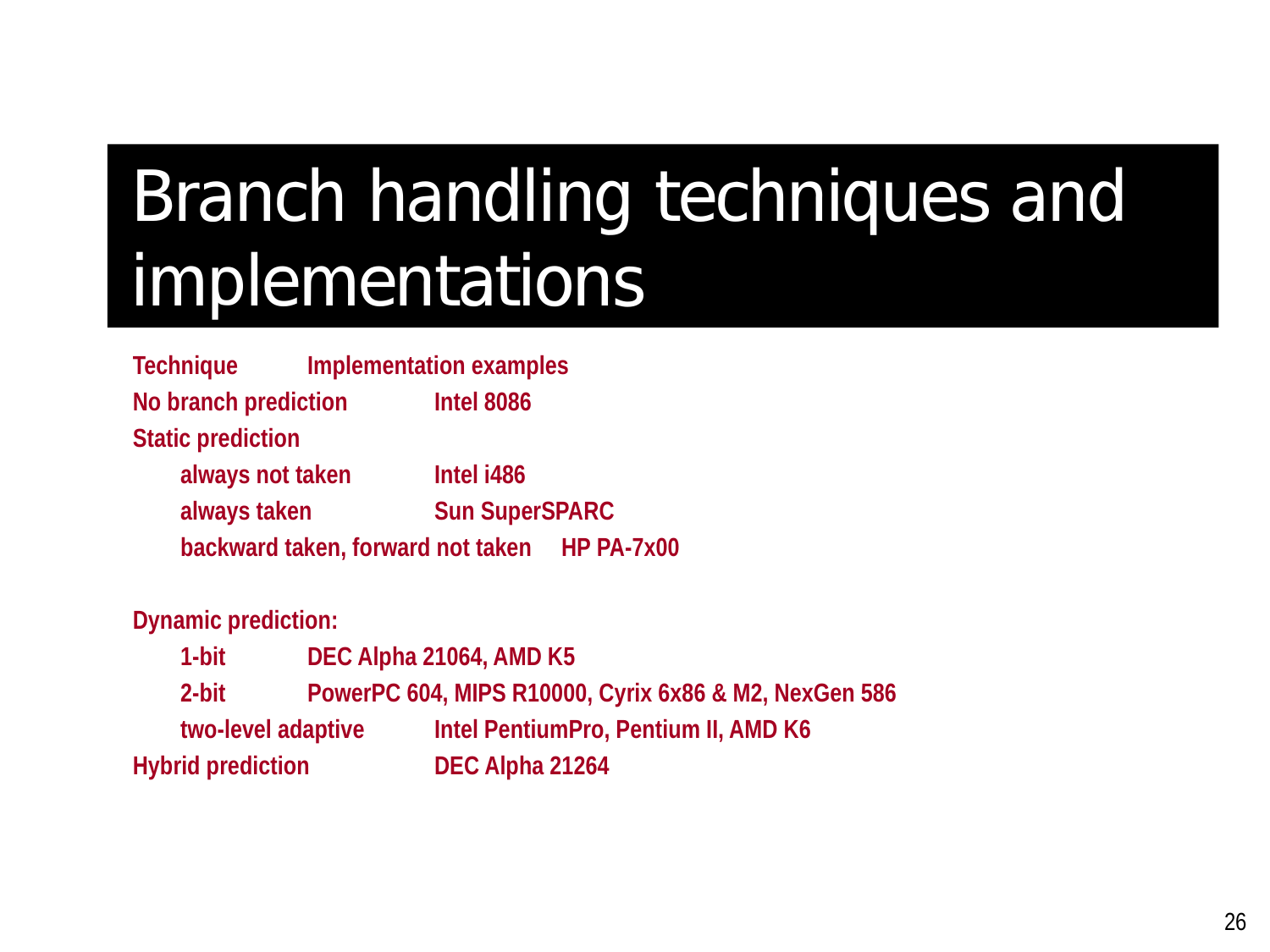

# Branch handling techniques and implementations
Technique	Implementation examples
No branch prediction	Intel 8086
Static prediction
	always not taken	Intel i486
	always taken	Sun SuperSPARC
	backward taken, forward not taken	HP PA-7x00

Dynamic prediction:
	1-bit	DEC Alpha 21064, AMD K5
	2-bit	PowerPC 604, MIPS R10000, Cyrix 6x86 & M2, NexGen 586
	two-level adaptive	Intel PentiumPro, Pentium II, AMD K6
Hybrid prediction	DEC Alpha 21264

26